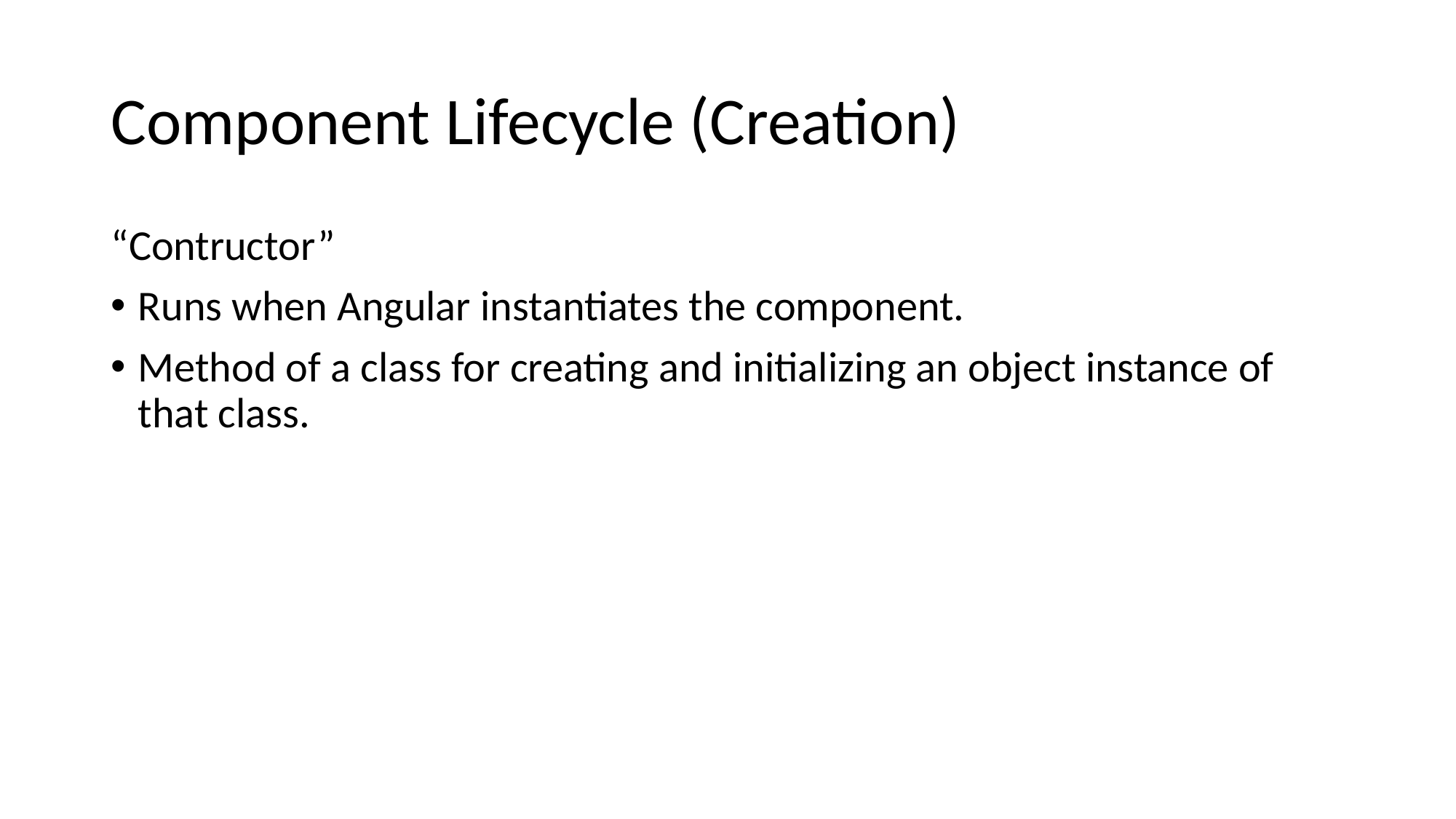

# Component Lifecycle (Creation)
“Contructor”
Runs when Angular instantiates the component.
Method of a class for creating and initializing an object instance of that class.